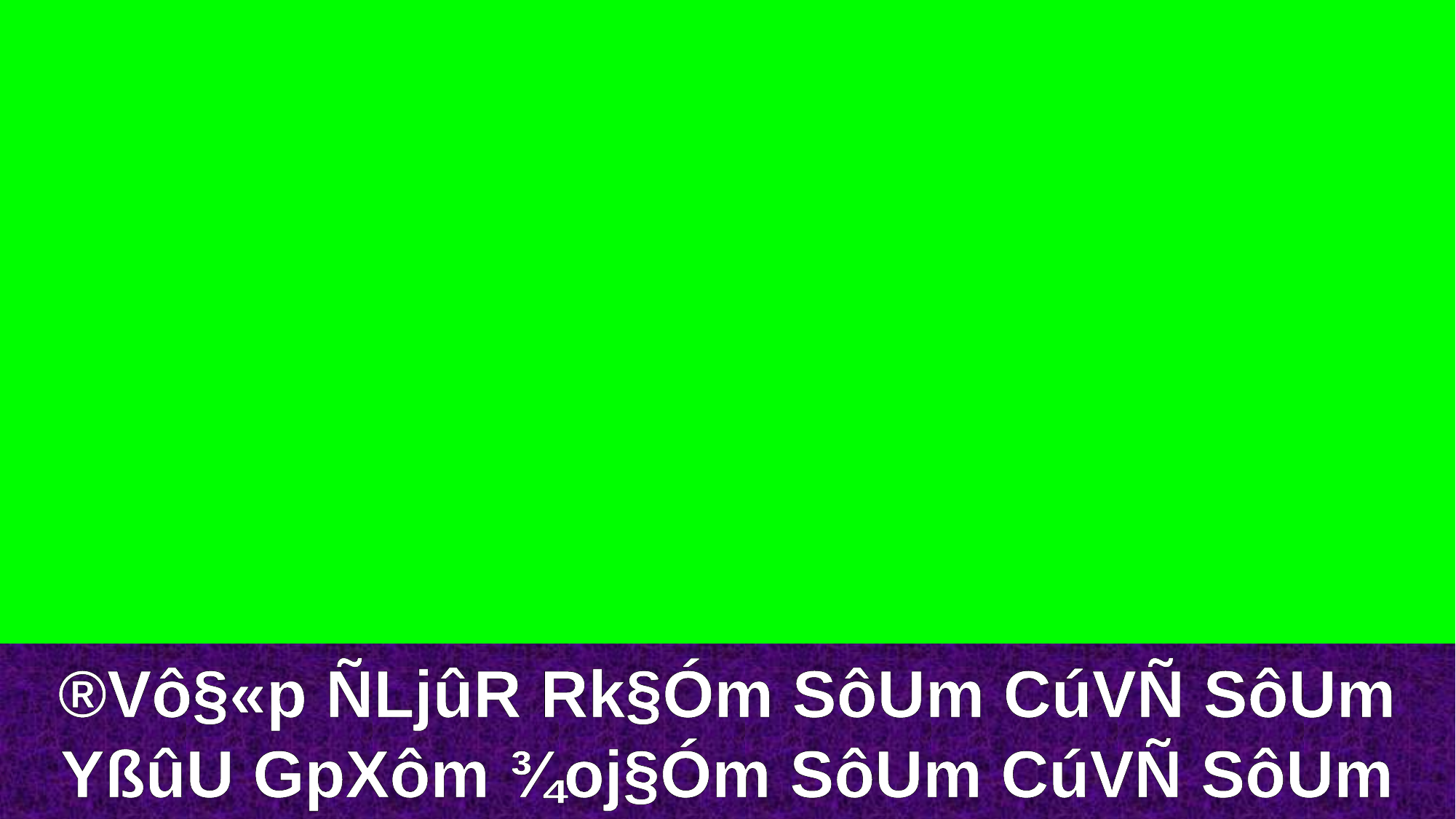

®Vô§«p ÑLjûR Rk§Óm SôUm CúVÑ SôUm
YßûU GpXôm ¾oj§Óm SôUm CúVÑ SôUm